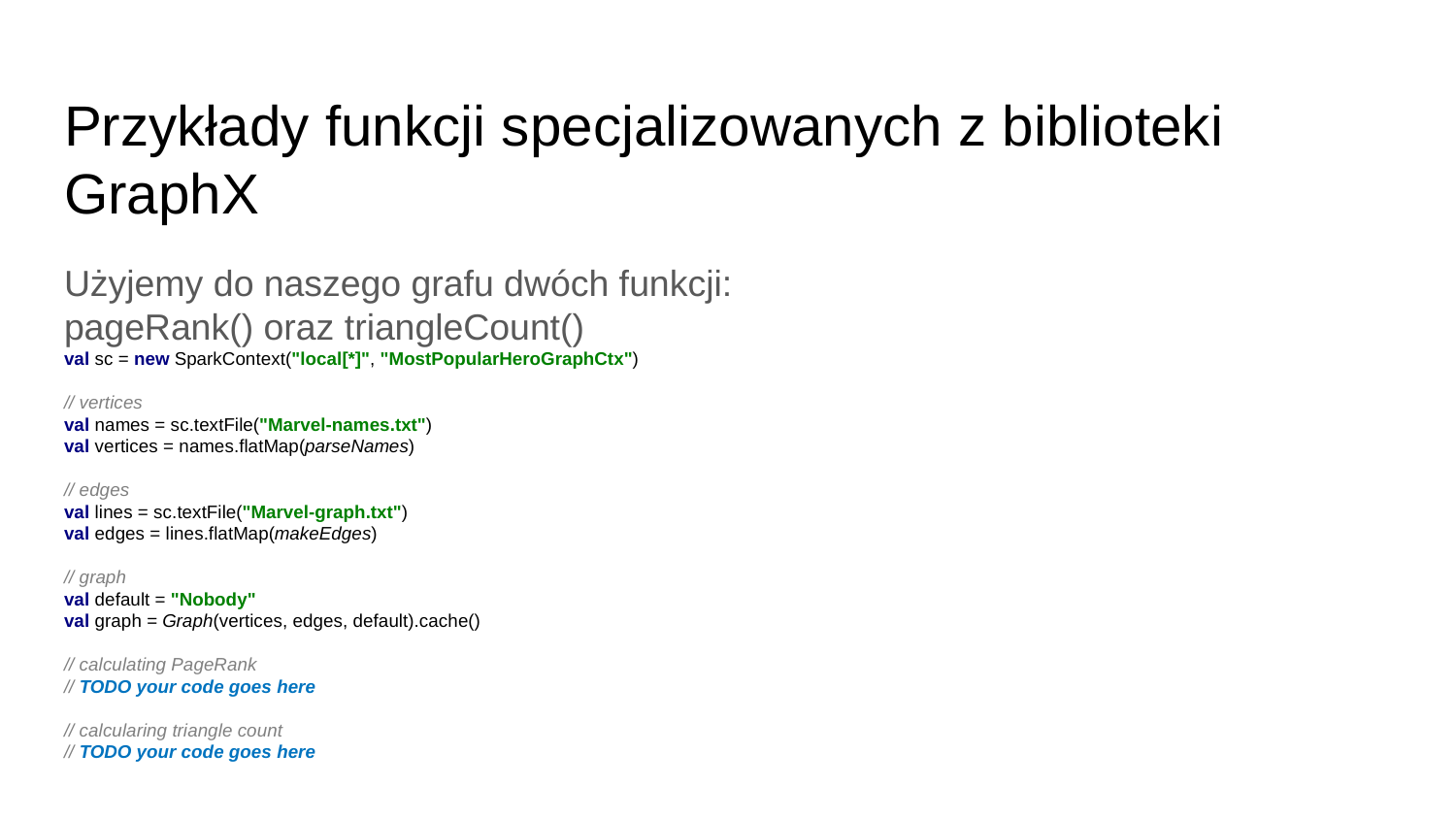

# Przykłady funkcji specjalizowanych z biblioteki GraphX
Użyjemy do naszego grafu dwóch funkcji:
pageRank() oraz triangleCount()
val sc = new SparkContext("local[*]", "MostPopularHeroGraphCtx")

// vertices
val names = sc.textFile("Marvel-names.txt")
val vertices = names.flatMap(parseNames)

// edges
val lines = sc.textFile("Marvel-graph.txt")
val edges = lines.flatMap(makeEdges)

// graph
val default = "Nobody"
val graph = Graph(vertices, edges, default).cache()

// calculating PageRank
// TODO your code goes here

// calcularing triangle count
// TODO your code goes here